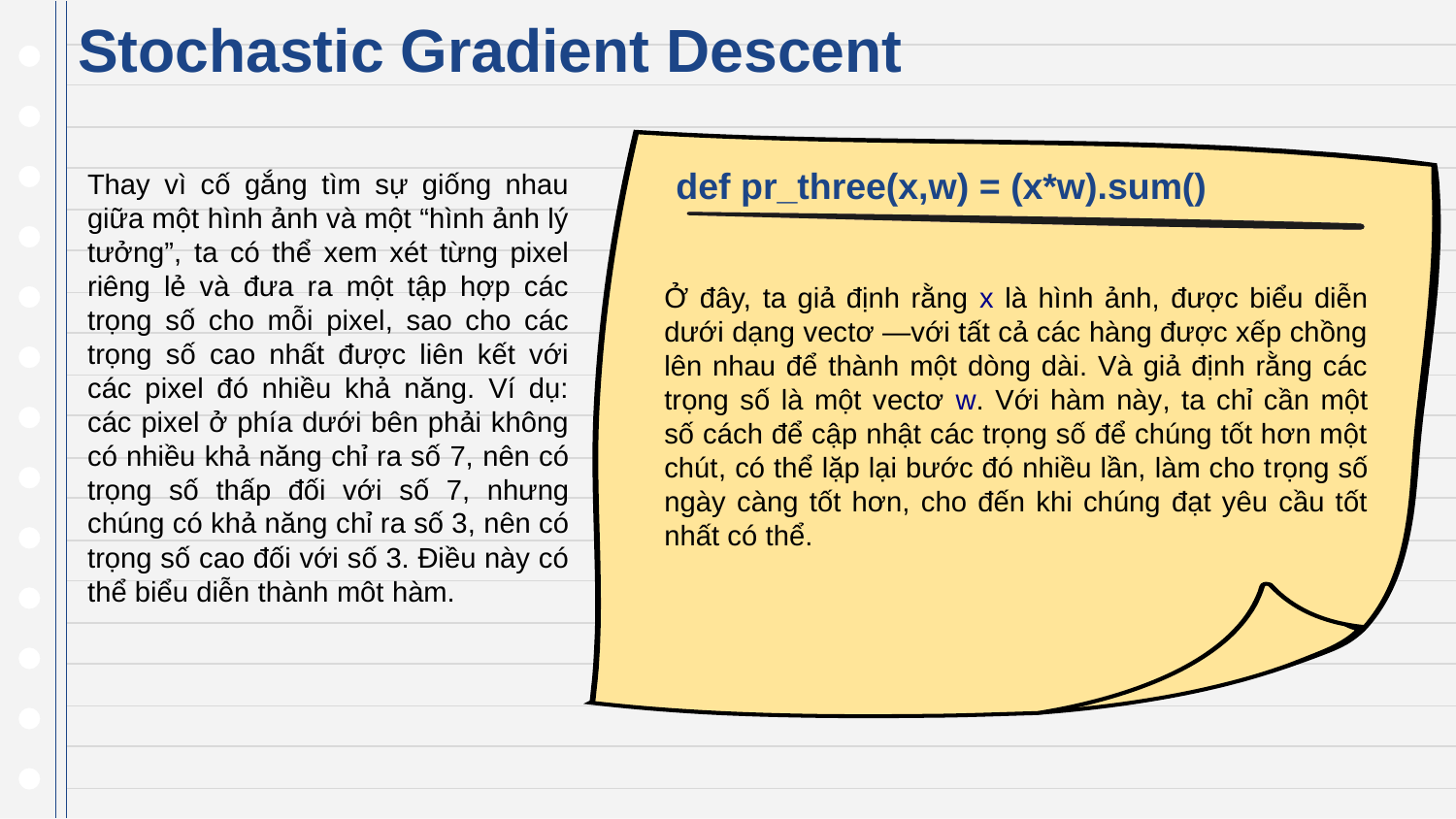

# Stochastic Gradient Descent

def pr_three(x,w) = (x*w).sum()
Thay vì cố gắng tìm sự giống nhau giữa một hình ảnh và một “hình ảnh lý tưởng”, ta có thể xem xét từng pixel riêng lẻ và đưa ra một tập hợp các trọng số cho mỗi pixel, sao cho các trọng số cao nhất được liên kết với các pixel đó nhiều khả năng. Ví dụ: các pixel ở phía dưới bên phải không có nhiều khả năng chỉ ra số 7, nên có trọng số thấp đối với số 7, nhưng chúng có khả năng chỉ ra số 3, nên có trọng số cao đối với số 3. Điều này có thể biểu diễn thành môt hàm.
Ở đây, ta giả định rằng x là hình ảnh, được biểu diễn dưới dạng vectơ —với tất cả các hàng được xếp chồng lên nhau để thành một dòng dài. Và giả định rằng các trọng số là một vectơ w. Với hàm này, ta chỉ cần một số cách để cập nhật các trọng số để chúng tốt hơn một chút, có thể lặp lại bước đó nhiều lần, làm cho trọng số ngày càng tốt hơn, cho đến khi chúng đạt yêu cầu tốt nhất có thể.